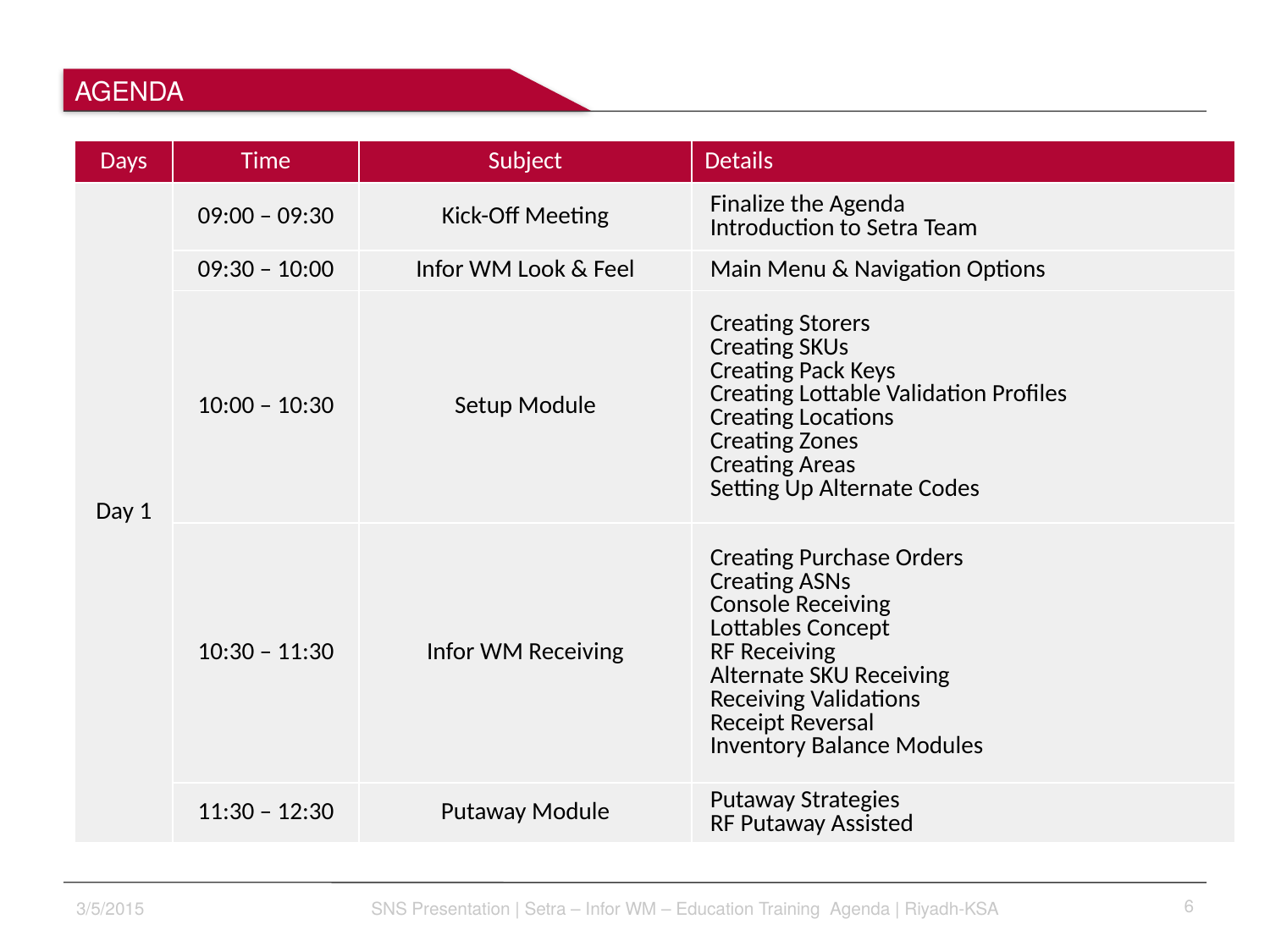

AGENDA
| Days | Time | Subject | Details |
| --- | --- | --- | --- |
| Day 1 | 09:00 – 09:30 | Kick-Off Meeting | Finalize the Agenda Introduction to Setra Team |
|  | 09:30 – 10:00 | Infor WM Look & Feel | Main Menu & Navigation Options |
|  | 10:00 – 10:30 | Setup Module | Creating Storers Creating SKUs Creating Pack Keys Creating Lottable Validation Profiles Creating Locations Creating Zones Creating Areas Setting Up Alternate Codes |
|  | 10:30 – 11:30 | Infor WM Receiving | Creating Purchase Orders Creating ASNs Console Receiving Lottables Concept RF Receiving Alternate SKU Receiving Receiving Validations Receipt Reversal Inventory Balance Modules |
|  | 11:30 – 12:30 | Putaway Module | Putaway Strategies RF Putaway Assisted |
3/5/2015
SNS Presentation | Setra – Infor WM – Education Training  Agenda | Riyadh-KSA
6